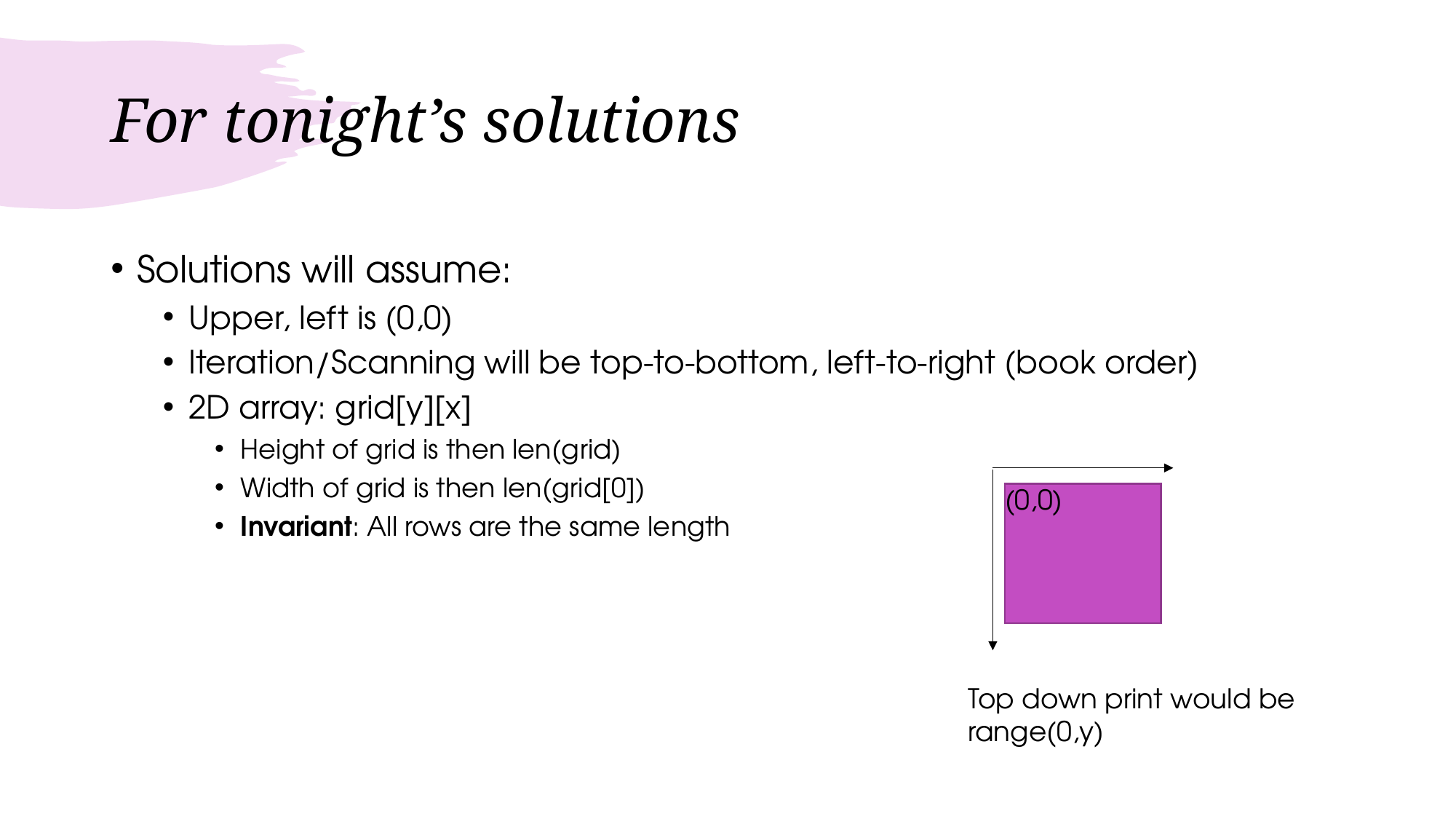

# For tonight’s solutions
Solutions will assume:
Upper, left is (0,0)
Iteration/Scanning will be top-to-bottom, left-to-right (book order)
2D array: grid[y][x]
Height of grid is then len(grid)
Width of grid is then len(grid[0])
Invariant: All rows are the same length
(0,0)

Top down print would be
range(0,y)